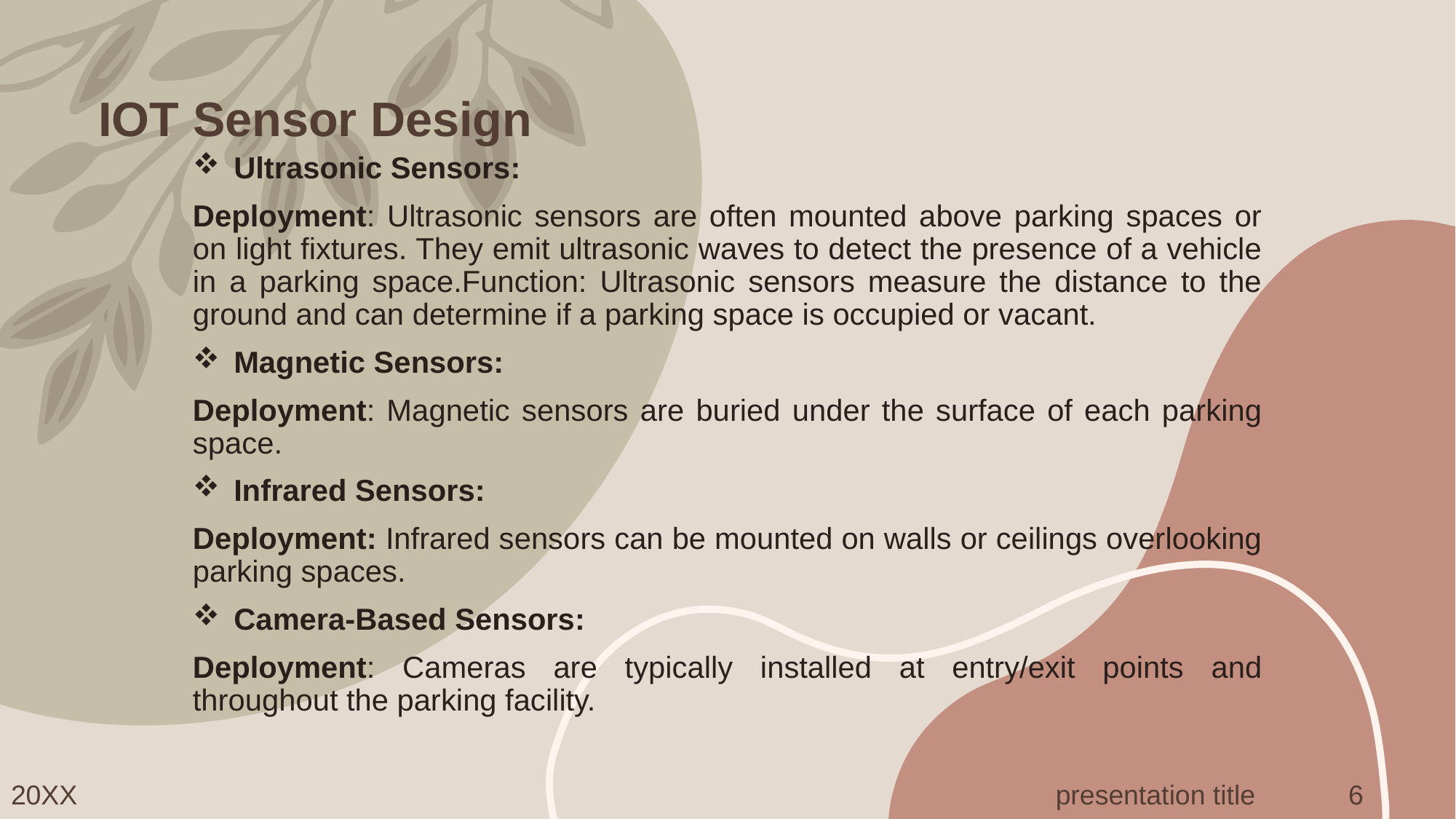

# IOT Sensor Design
Ultrasonic Sensors:
Deployment: Ultrasonic sensors are often mounted above parking spaces or on light fixtures. They emit ultrasonic waves to detect the presence of a vehicle in a parking space.Function: Ultrasonic sensors measure the distance to the ground and can determine if a parking space is occupied or vacant.
Magnetic Sensors:
Deployment: Magnetic sensors are buried under the surface of each parking space.
Infrared Sensors:
Deployment: Infrared sensors can be mounted on walls or ceilings overlooking parking spaces.
Camera-Based Sensors:
Deployment: Cameras are typically installed at entry/exit points and throughout the parking facility.
20XX
presentation title
6